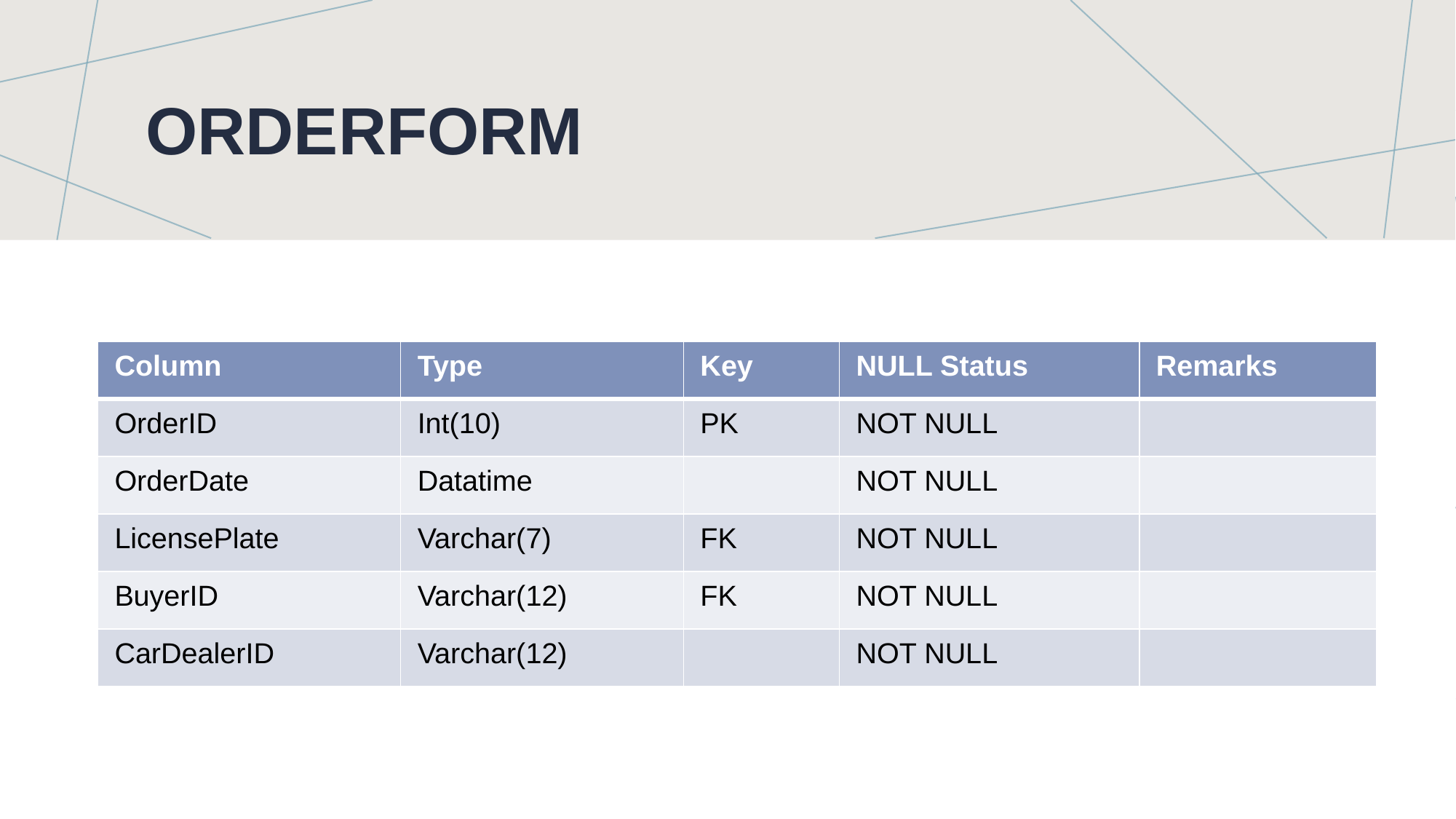

# Orderform
| Column | Type | Key | NULL Status | Remarks |
| --- | --- | --- | --- | --- |
| OrderID | Int(10) | PK | NOT NULL |  |
| OrderDate | Datatime |  | NOT NULL |  |
| LicensePlate | Varchar(7) | FK | NOT NULL |  |
| BuyerID | Varchar(12) | FK | NOT NULL |  |
| CarDealerID | Varchar(12) |  | NOT NULL |  |